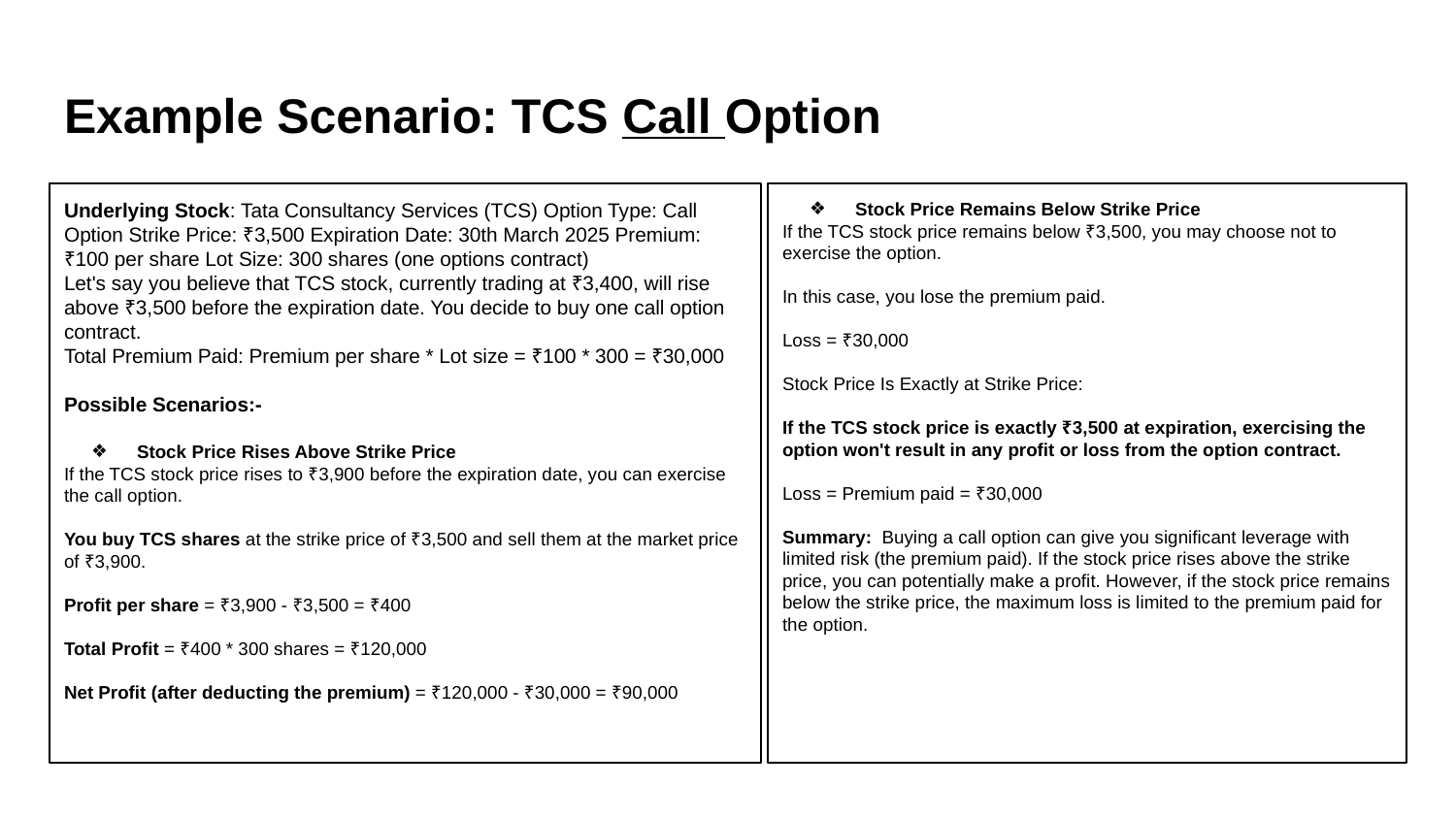

# Example Scenario: TCS Call Option
Underlying Stock: Tata Consultancy Services (TCS) Option Type: Call Option Strike Price: ₹3,500 Expiration Date: 30th March 2025 Premium: ₹100 per share Lot Size: 300 shares (one options contract)
Let's say you believe that TCS stock, currently trading at ₹3,400, will rise above ₹3,500 before the expiration date. You decide to buy one call option contract.
Total Premium Paid: Premium per share * Lot size = ₹100 * 300 = ₹30,000

Possible Scenarios:-

Stock Price Rises Above Strike Price
If the TCS stock price rises to ₹3,900 before the expiration date, you can exercise the call option.

You buy TCS shares at the strike price of ₹3,500 and sell them at the market price of ₹3,900.

Profit per share = ₹3,900 - ₹3,500 = ₹400

Total Profit = ₹400 * 300 shares = ₹120,000

Net Profit (after deducting the premium) = ₹120,000 - ₹30,000 = ₹90,000

Stock Price Remains Below Strike Price
If the TCS stock price remains below ₹3,500, you may choose not to exercise the option.

In this case, you lose the premium paid.

Loss = ₹30,000

Stock Price Is Exactly at Strike Price:

If the TCS stock price is exactly ₹3,500 at expiration, exercising the option won't result in any profit or loss from the option contract.

Loss = Premium paid = ₹30,000

Summary:  Buying a call option can give you significant leverage with limited risk (the premium paid). If the stock price rises above the strike price, you can potentially make a profit. However, if the stock price remains below the strike price, the maximum loss is limited to the premium paid for the option.